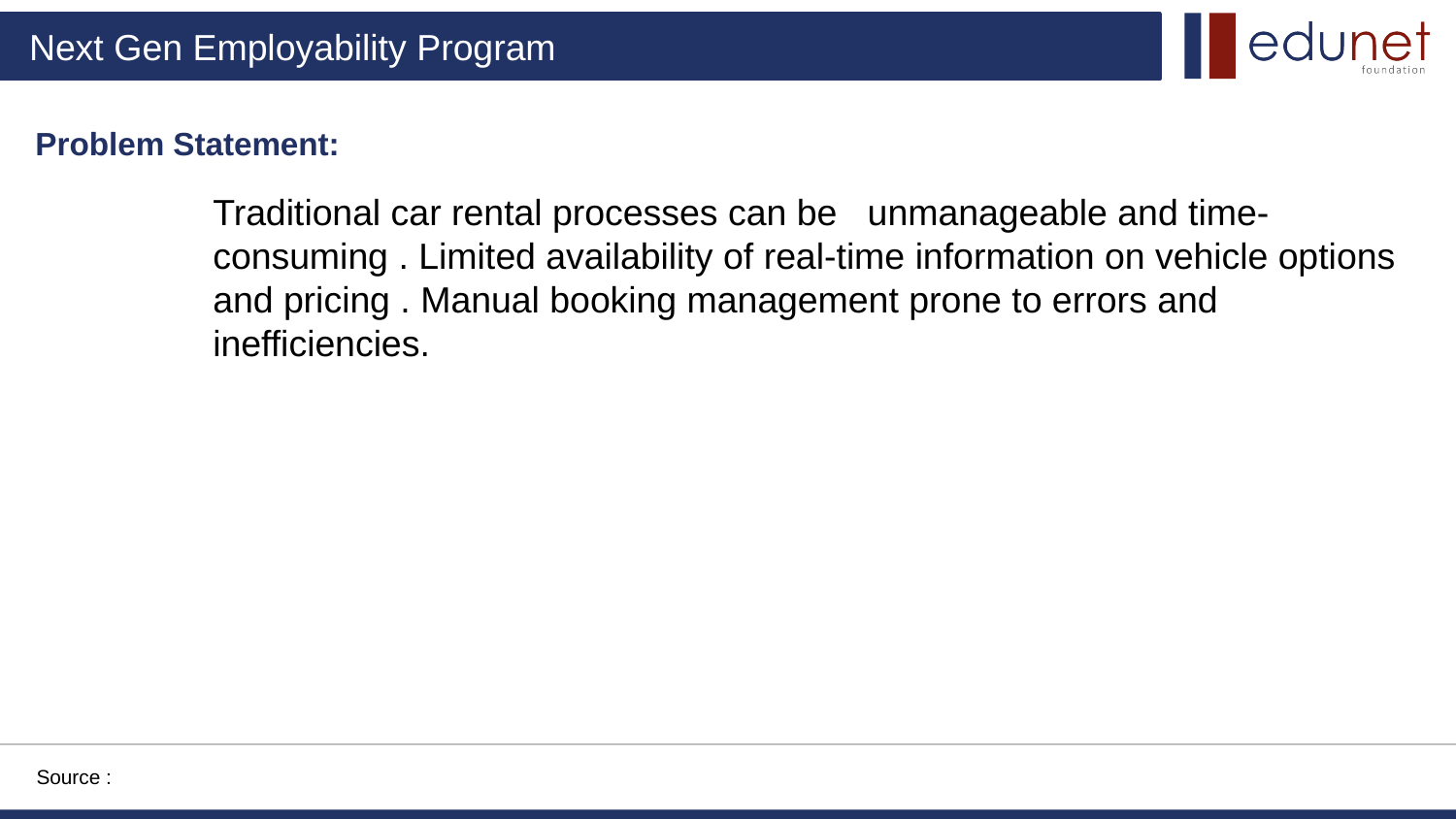

Problem Statement:
Traditional car rental processes can be   unmanageable and time-consuming . Limited availability of real-time information on vehicle options and pricing . Manual booking management prone to errors and inefficiencies.
Source :